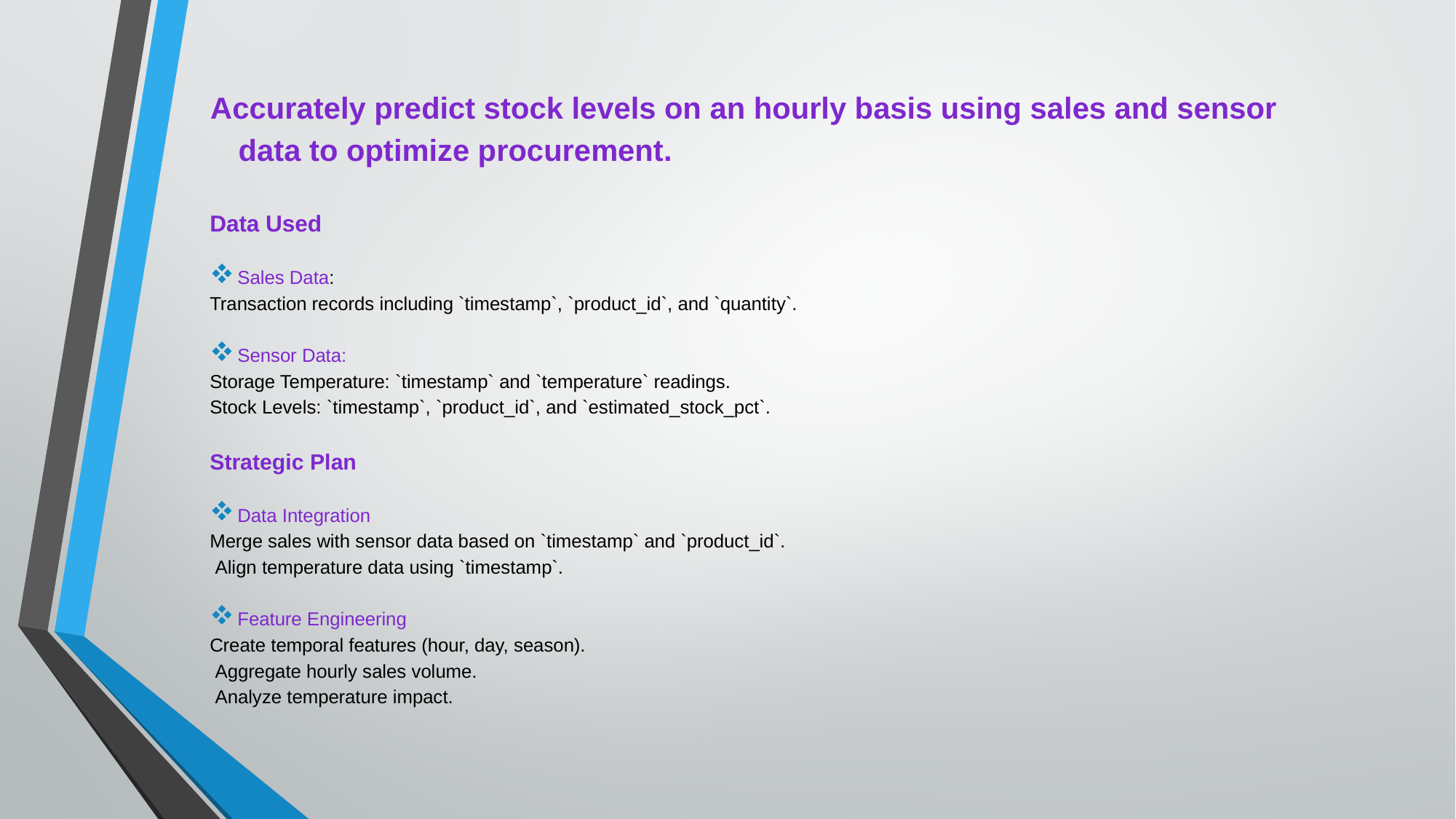

# Accurately predict stock levels on an hourly basis using sales and sensor data to optimize procurement.
Data Used

Sales Data:
Transaction records including `timestamp`, `product_id`, and `quantity`.

Sensor Data:
Storage Temperature: `timestamp` and `temperature` readings.
Stock Levels: `timestamp`, `product_id`, and `estimated_stock_pct`.

Strategic Plan

Data Integration
Merge sales with sensor data based on `timestamp` and `product_id`.
 Align temperature data using `timestamp`.

Feature Engineering
Create temporal features (hour, day, season).
 Aggregate hourly sales volume.
 Analyze temperature impact.